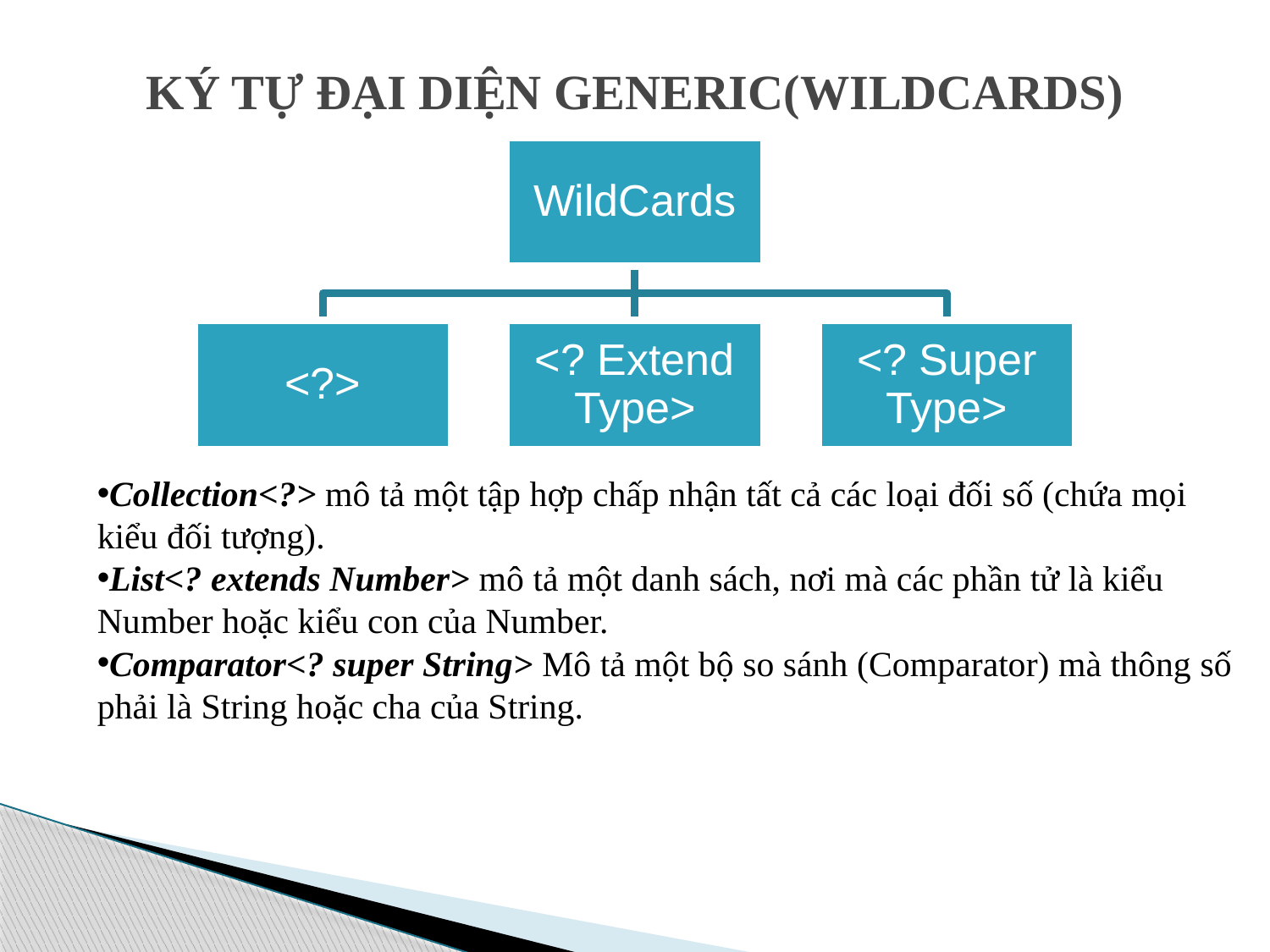

# KÝ TỰ ĐẠI DIỆN GENERIC(WILDCARDS)
WildCards
<?>
<? Extend Type>
<? Super Type>
Collection<?> mô tả một tập hợp chấp nhận tất cả các loại đối số (chứa mọi kiểu đối tượng).
List<? extends Number> mô tả một danh sách, nơi mà các phần tử là kiểu Number hoặc kiểu con của Number.
Comparator<? super String> Mô tả một bộ so sánh (Comparator) mà thông số phải là String hoặc cha của String.